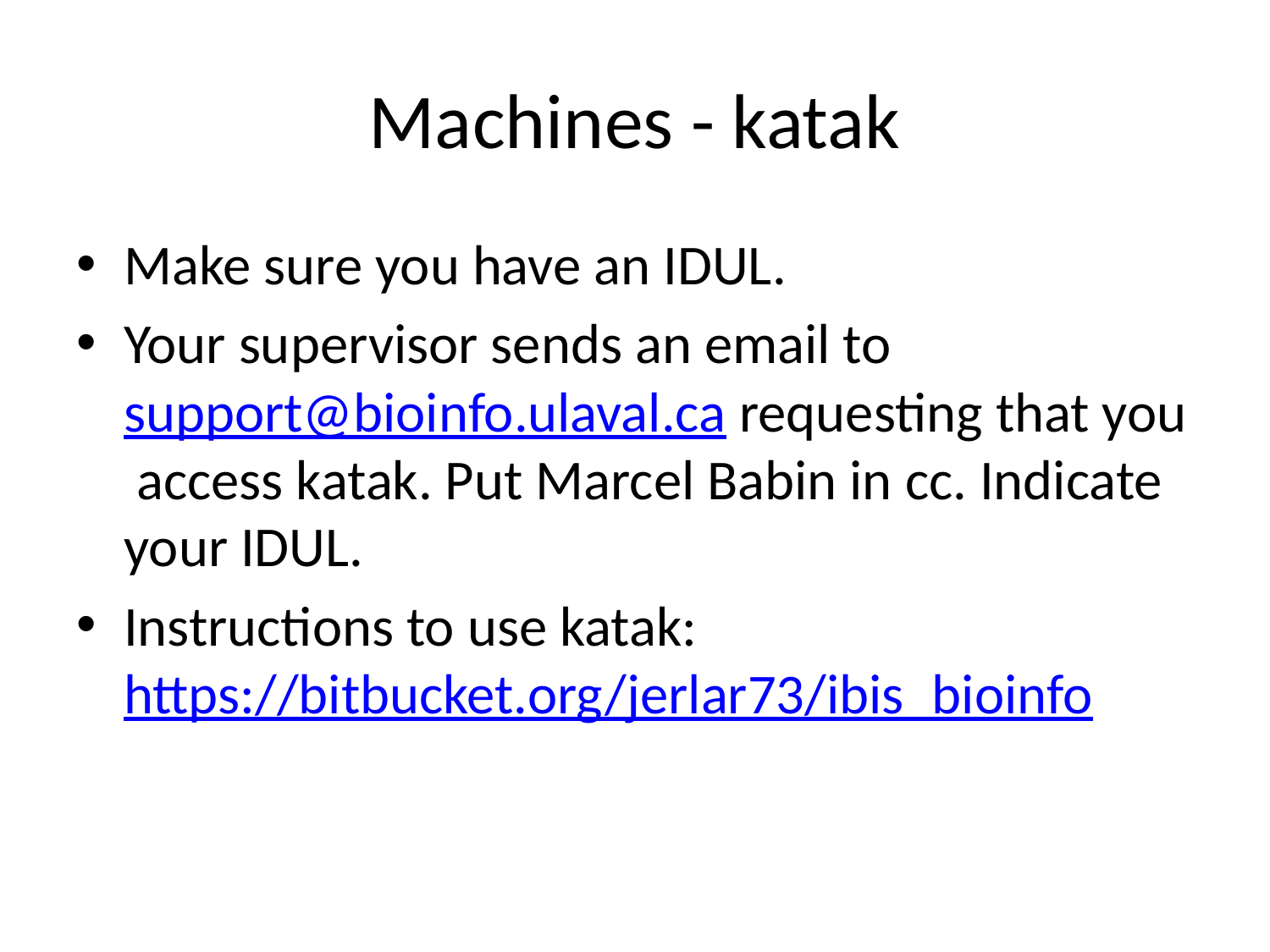

# Machines - katak
Make sure you have an IDUL.
Your supervisor sends an email to support@bioinfo.ulaval.ca requesting that you  access katak. Put Marcel Babin in cc. Indicate your IDUL.
Instructions to use katak: https://bitbucket.org/jerlar73/ibis_bioinfo